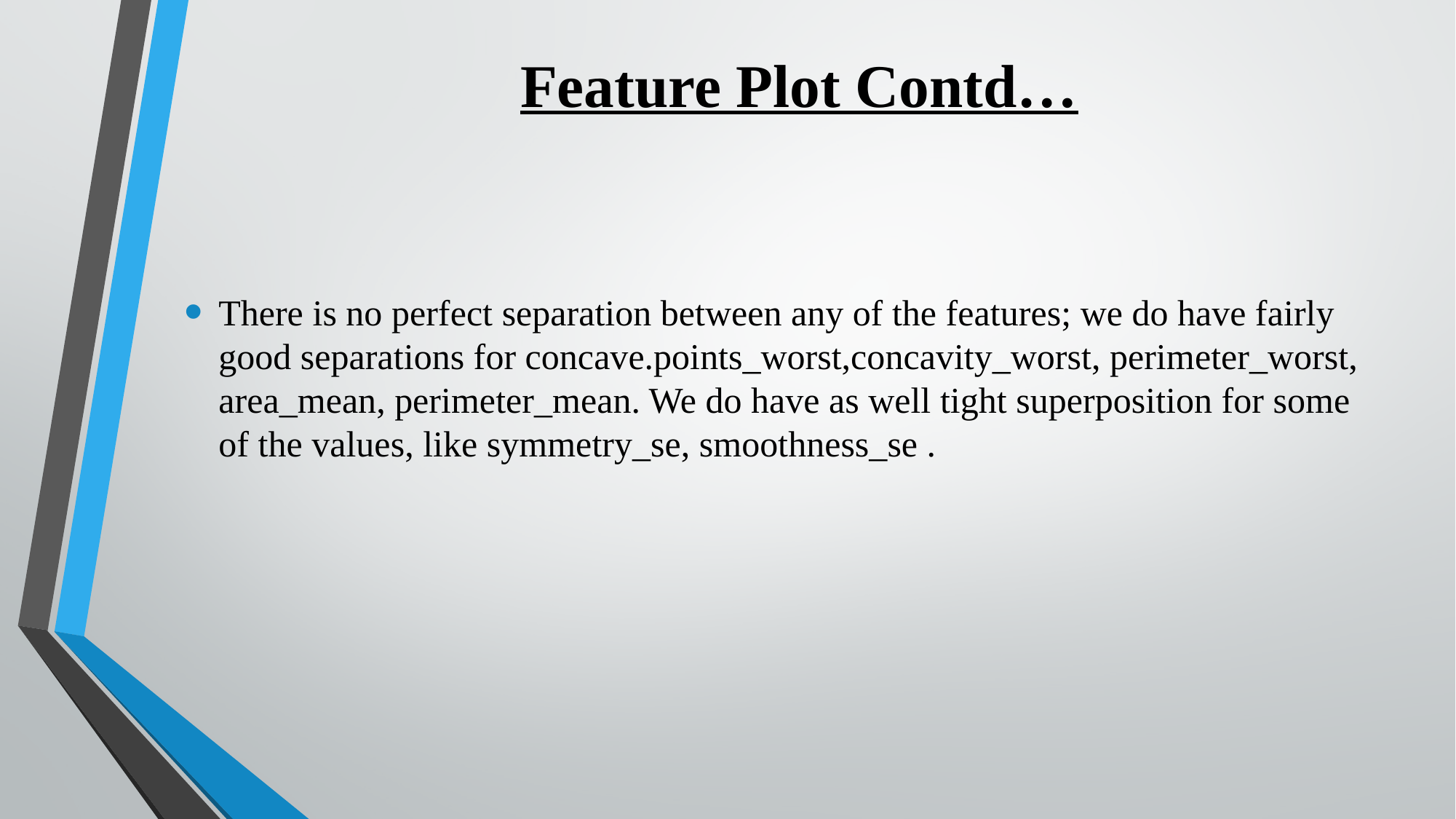

Feature Plot Contd…
There is no perfect separation between any of the features; we do have fairly good separations for concave.points_worst,concavity_worst, perimeter_worst, area_mean, perimeter_mean. We do have as well tight superposition for some of the values, like symmetry_se, smoothness_se .